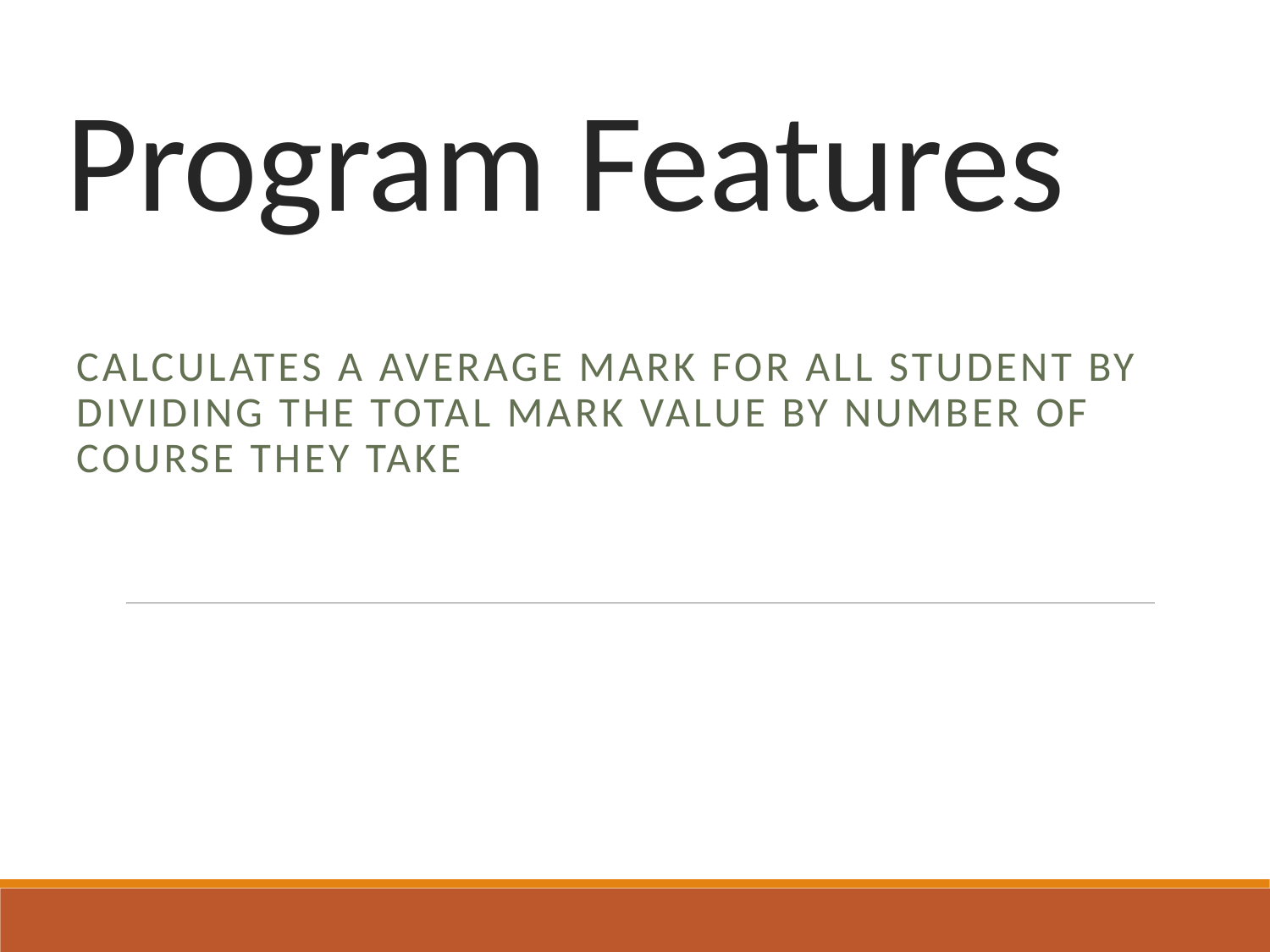

# Program Features
Calculates a average mark for all student by dividing the total mark value by number of course they take